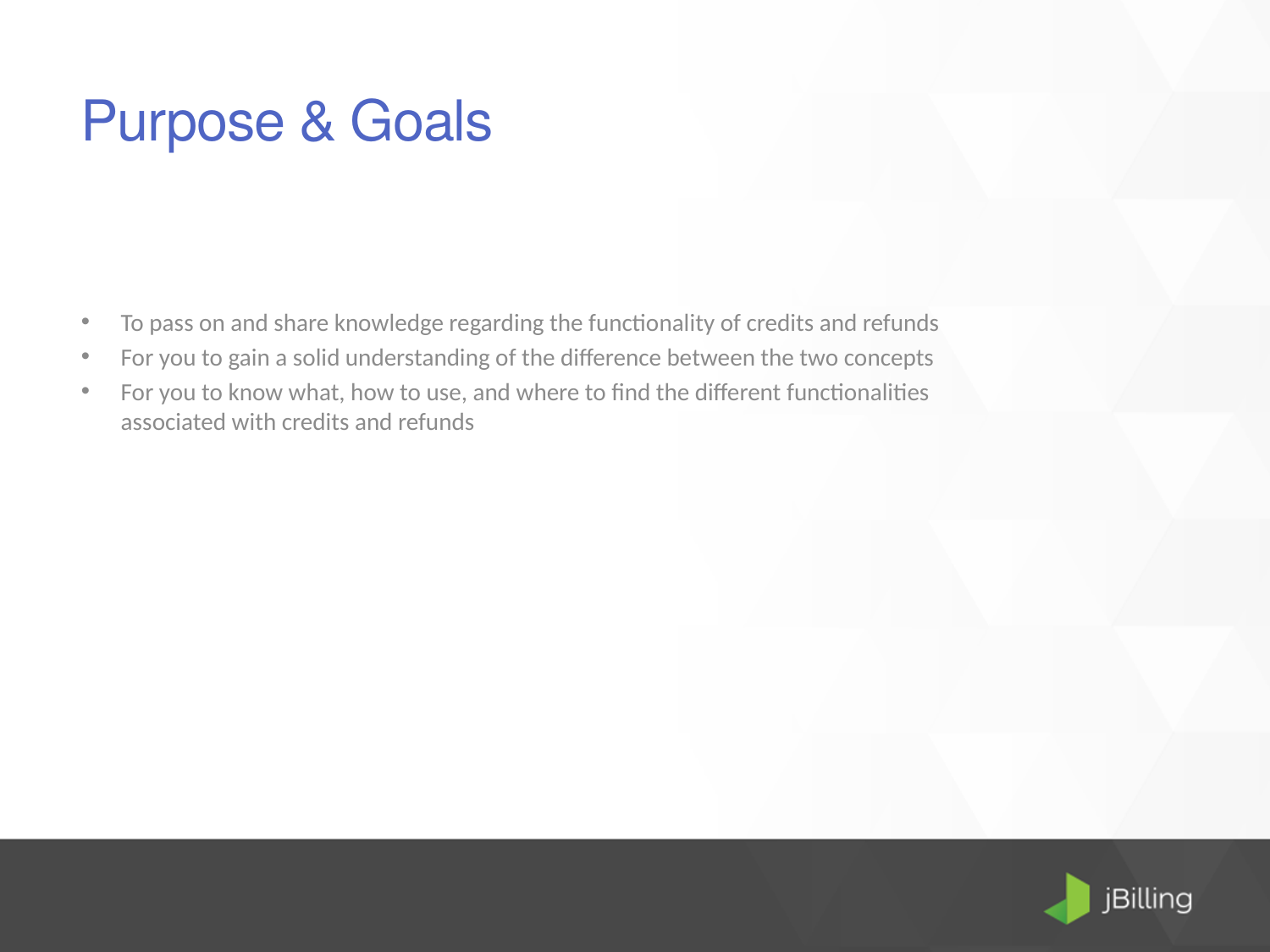

# Purpose & Goals
To pass on and share knowledge regarding the functionality of credits and refunds
For you to gain a solid understanding of the difference between the two concepts
For you to know what, how to use, and where to find the different functionalities associated with credits and refunds